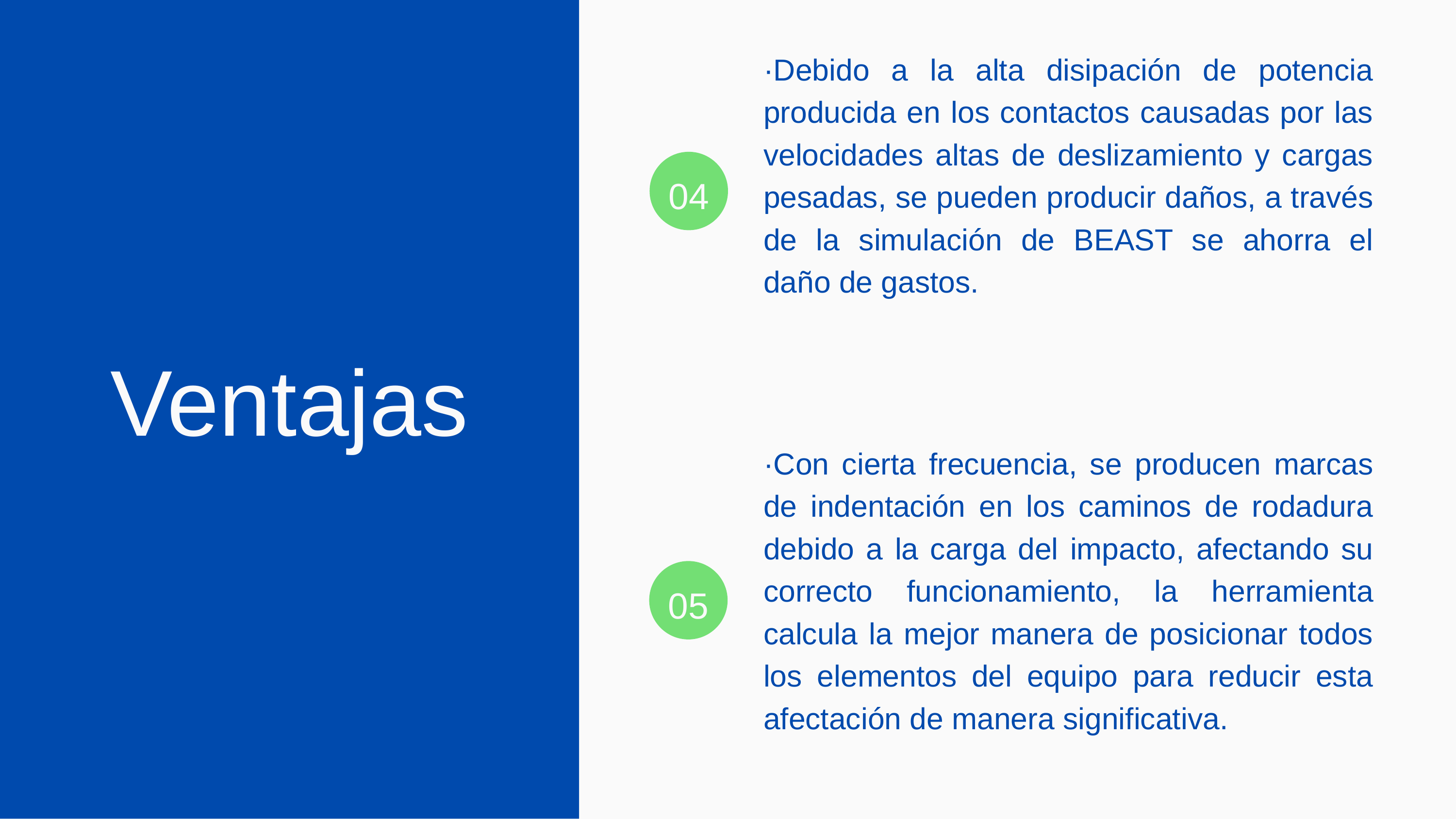

·Debido a la alta disipación de potencia producida en los contactos causadas por las velocidades altas de deslizamiento y cargas pesadas, se pueden producir daños, a través de la simulación de BEAST se ahorra el daño de gastos.

04
Ventajas
·Con cierta frecuencia, se producen marcas de indentación en los caminos de rodadura debido a la carga del impacto, afectando su correcto funcionamiento, la herramienta calcula la mejor manera de posicionar todos los elementos del equipo para reducir esta afectación de manera significativa.

05